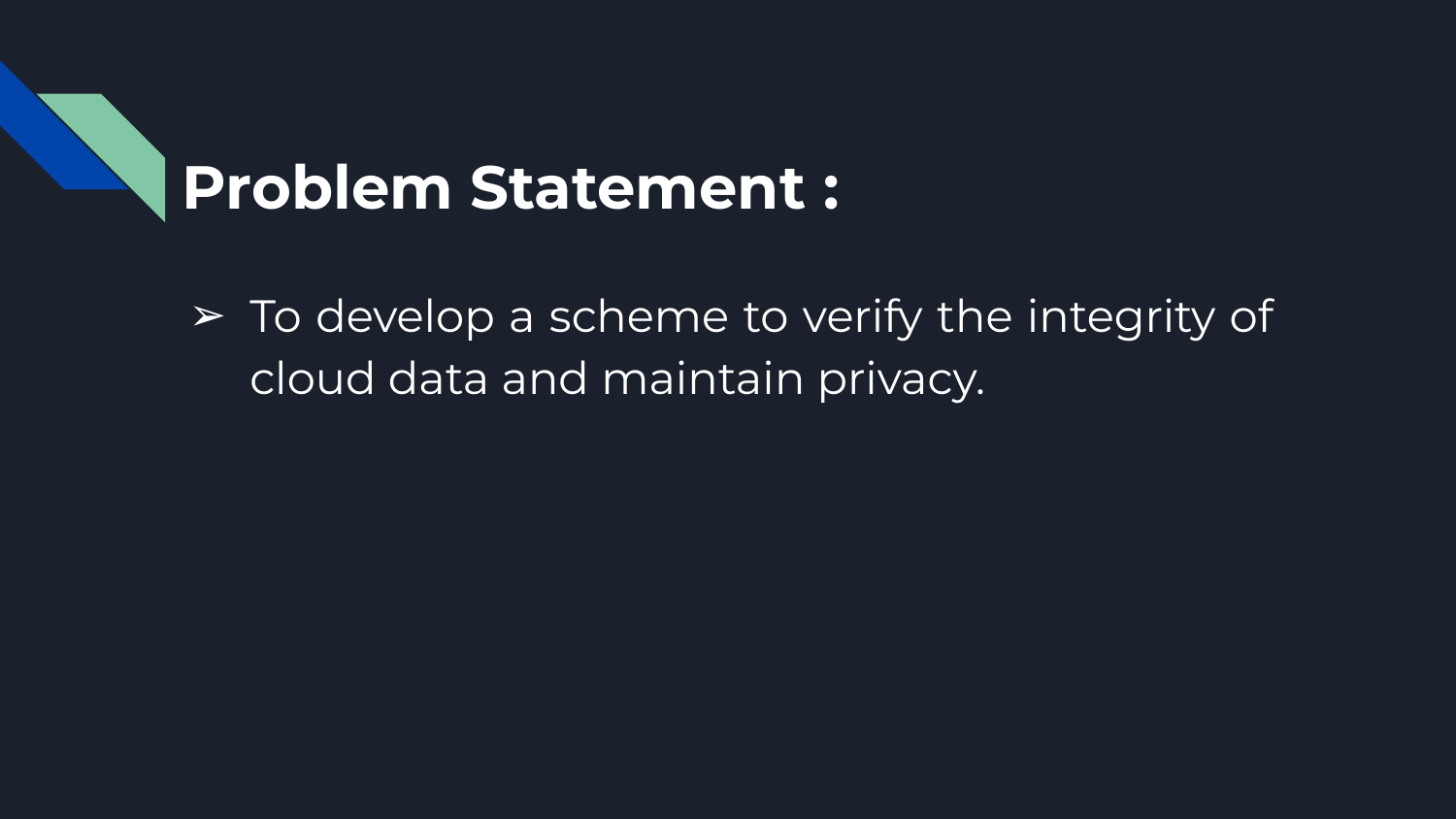

# Problem Statement :
To develop a scheme to verify the integrity of cloud data and maintain privacy.